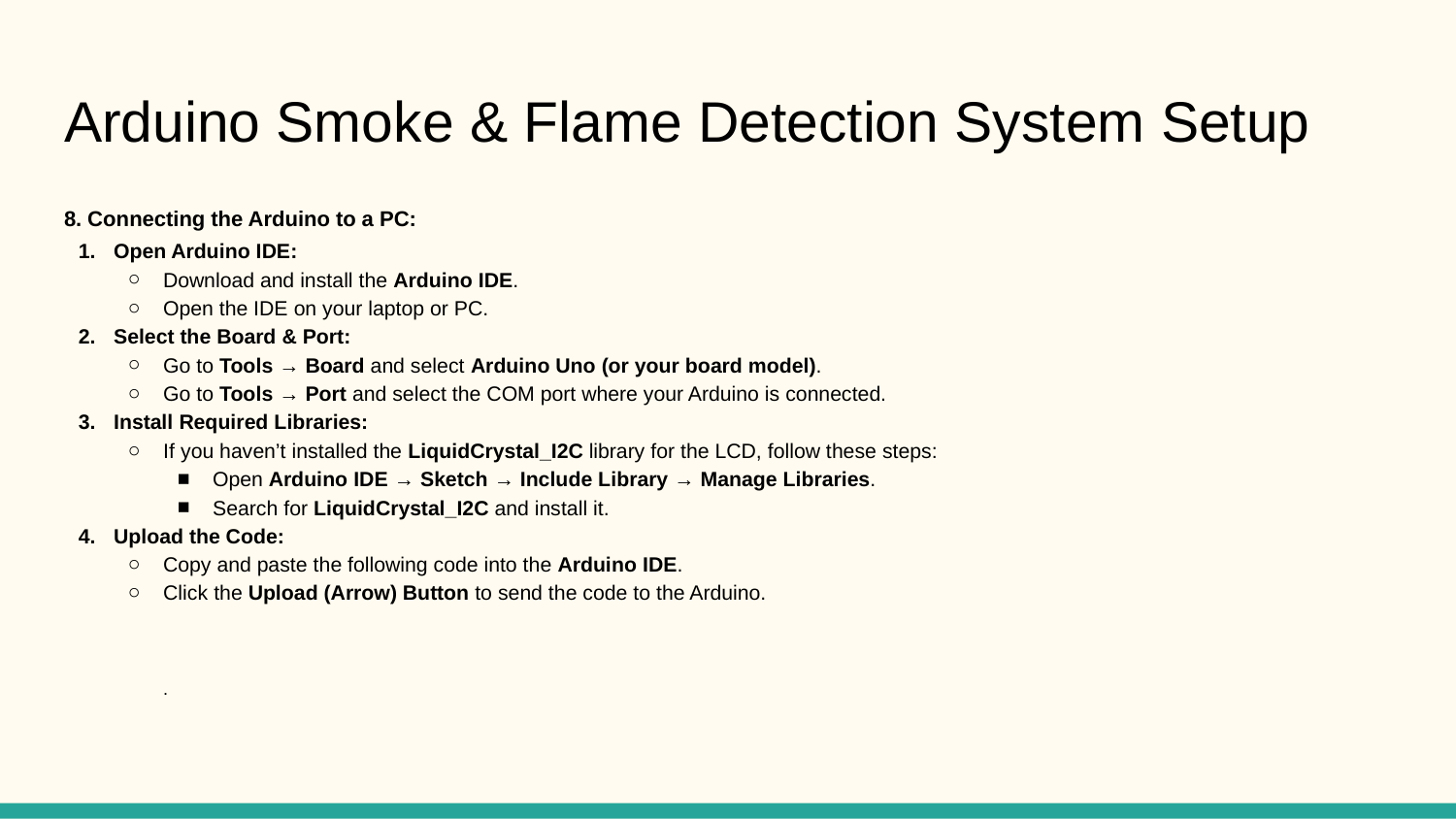

# Arduino Smoke & Flame Detection System Setup
8. Connecting the Arduino to a PC:
Open Arduino IDE:
Download and install the Arduino IDE.
Open the IDE on your laptop or PC.
Select the Board & Port:
Go to Tools → Board and select Arduino Uno (or your board model).
Go to Tools → Port and select the COM port where your Arduino is connected.
Install Required Libraries:
If you haven’t installed the LiquidCrystal_I2C library for the LCD, follow these steps:
Open Arduino IDE → Sketch → Include Library → Manage Libraries.
Search for LiquidCrystal_I2C and install it.
Upload the Code:
Copy and paste the following code into the Arduino IDE.
Click the Upload (Arrow) Button to send the code to the Arduino.

.